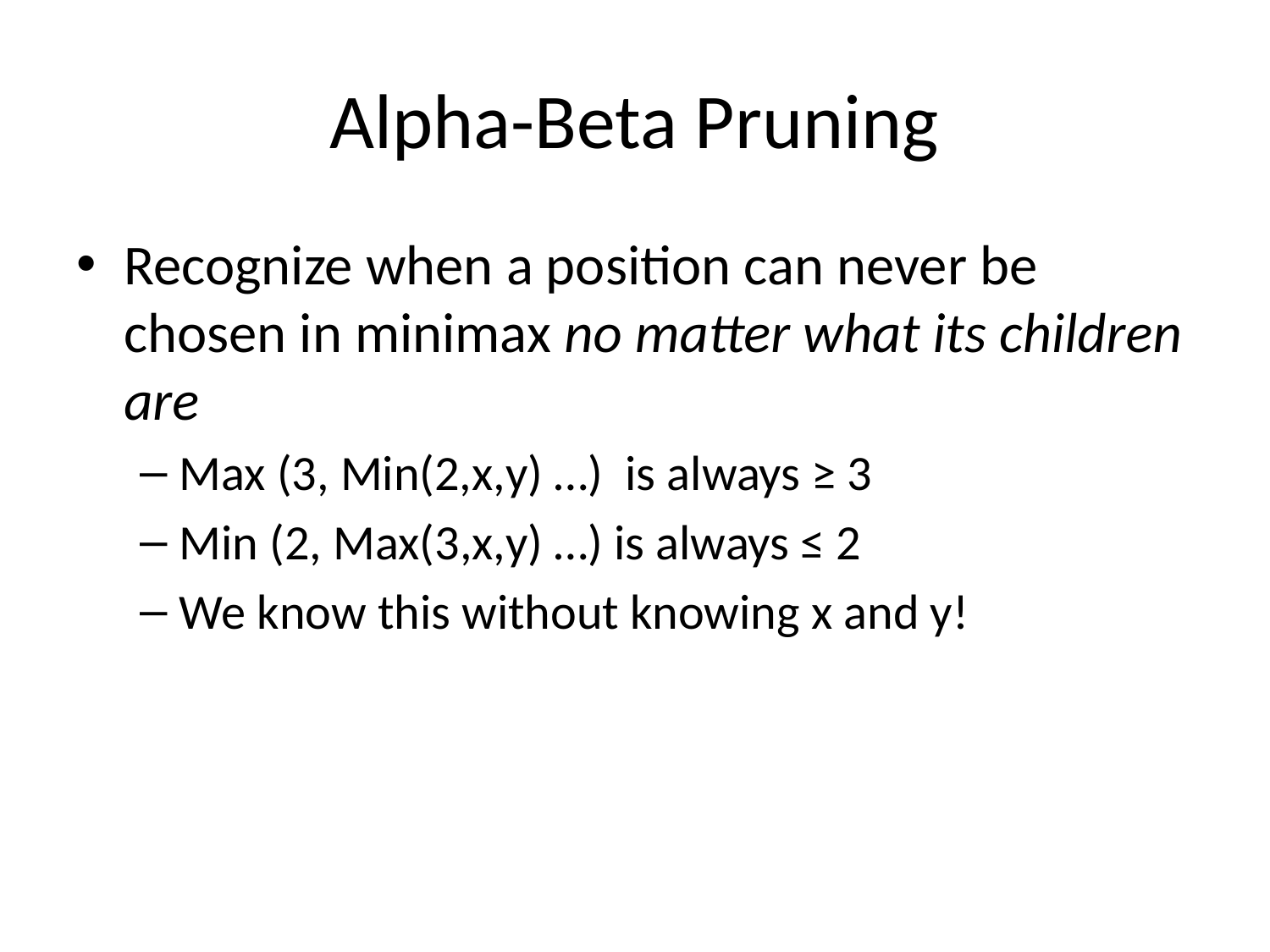

# Alpha-Beta Pruning
Recognize when a position can never be chosen in minimax no matter what its children are
Max (3, Min(2,x,y) …)  is always ≥ 3
Min (2, Max(3,x,y) …) is always ≤ 2
We know this without knowing x and y!